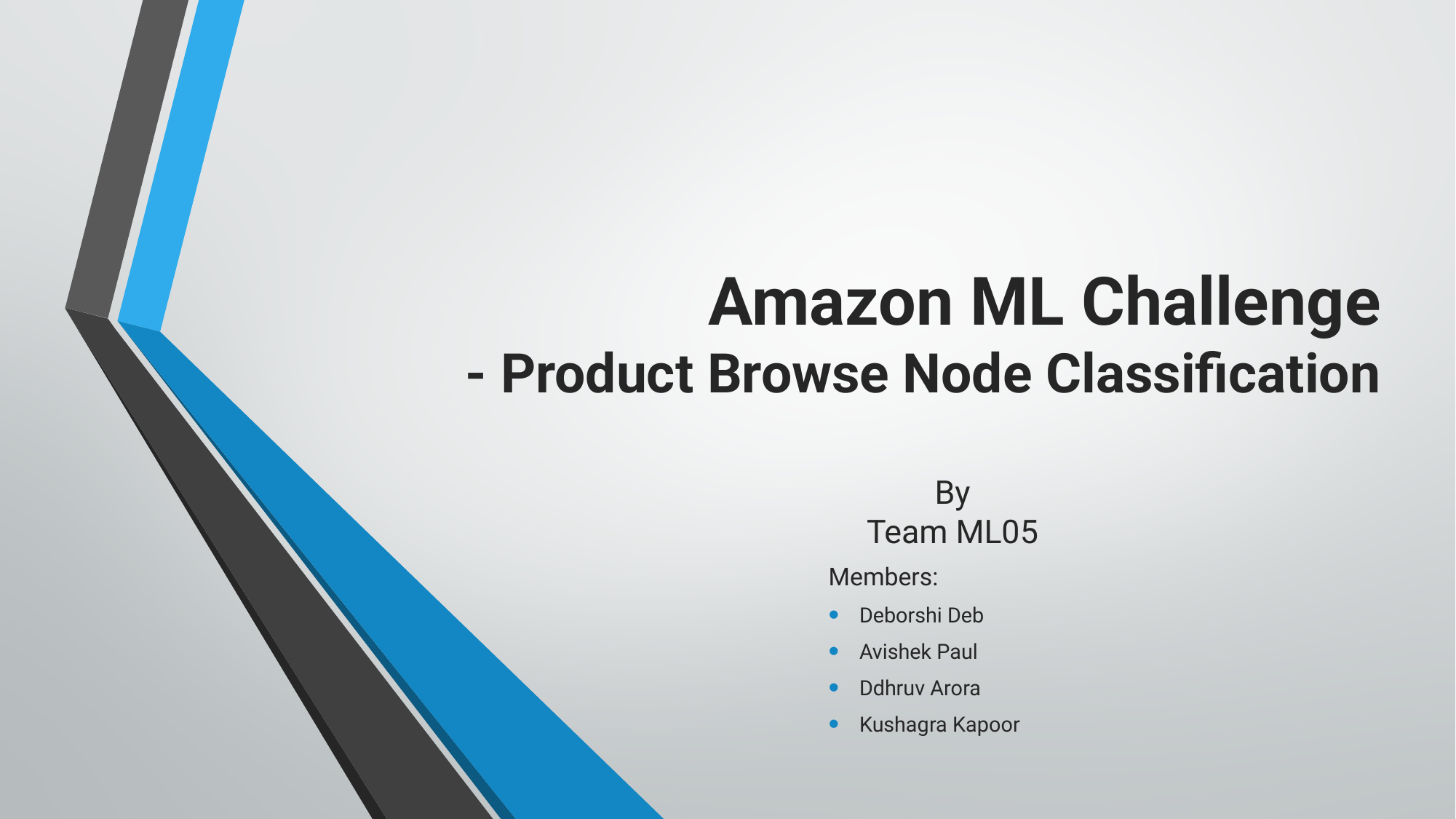

# Amazon ML Challenge - Product Browse Node Classification
By
Team ML05
Members:
Deborshi Deb
Avishek Paul
Ddhruv Arora
Kushagra Kapoor